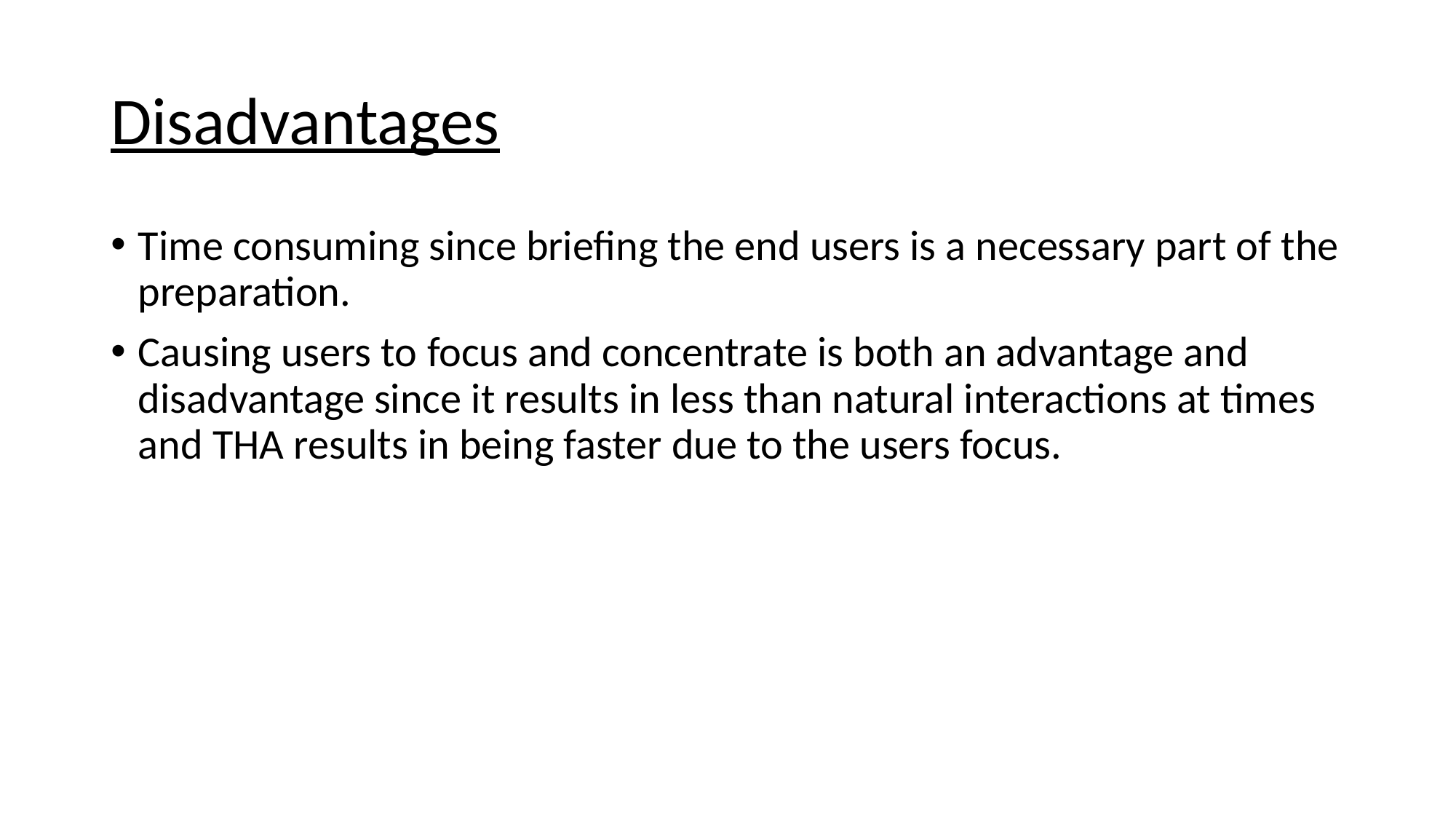

# Disadvantages
Time consuming since briefing the end users is a necessary part of the preparation.
Causing users to focus and concentrate is both an advantage and disadvantage since it results in less than natural interactions at times and THA results in being faster due to the users focus.